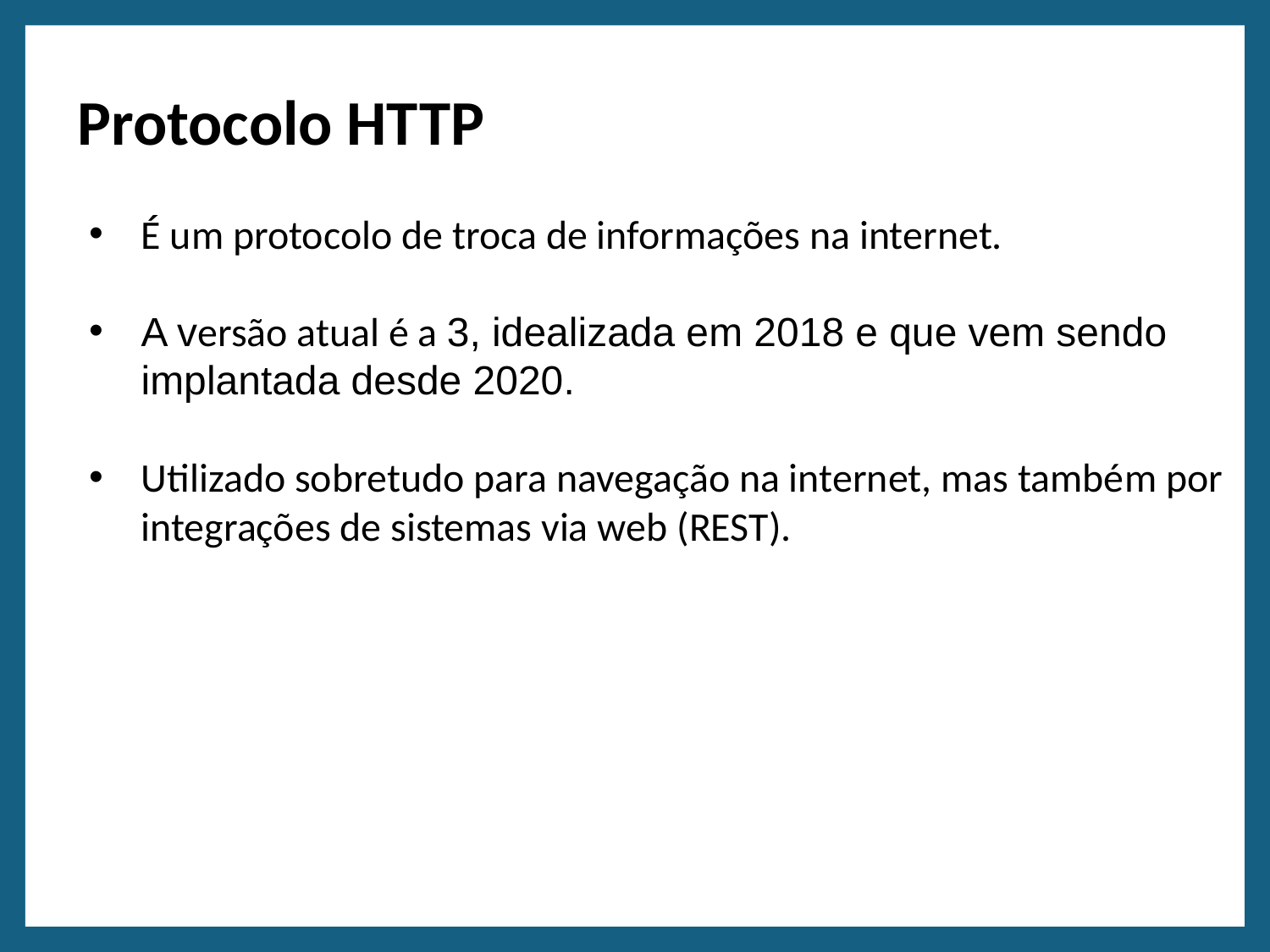

# Protocolo HTTP
É um protocolo de troca de informações na internet.
A versão atual é a 3, idealizada em 2018 e que vem sendo implantada desde 2020.
Utilizado sobretudo para navegação na internet, mas também por integrações de sistemas via web (REST).
38